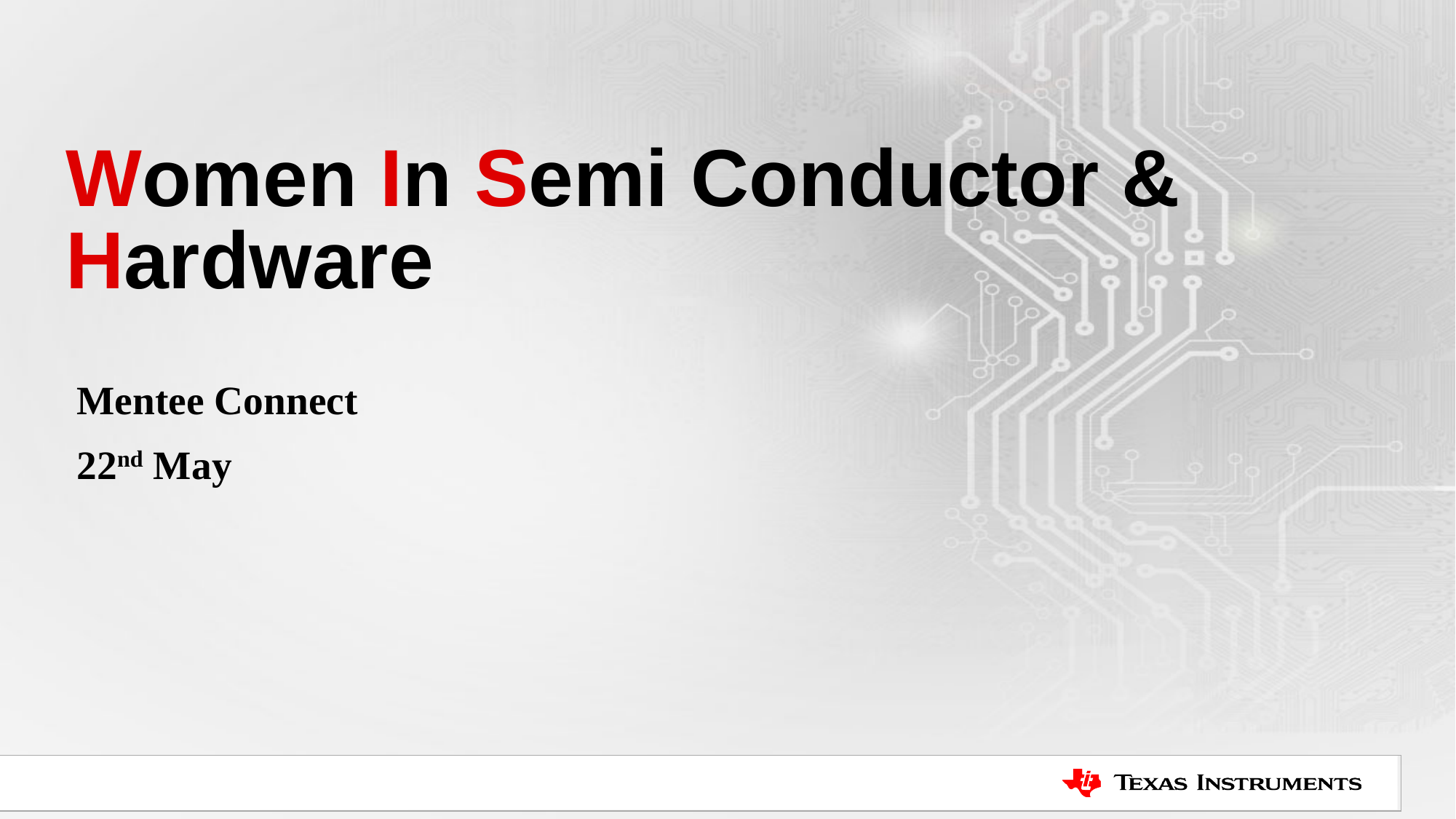

# Women In Semi Conductor & Hardware
Mentee Connect
22nd May